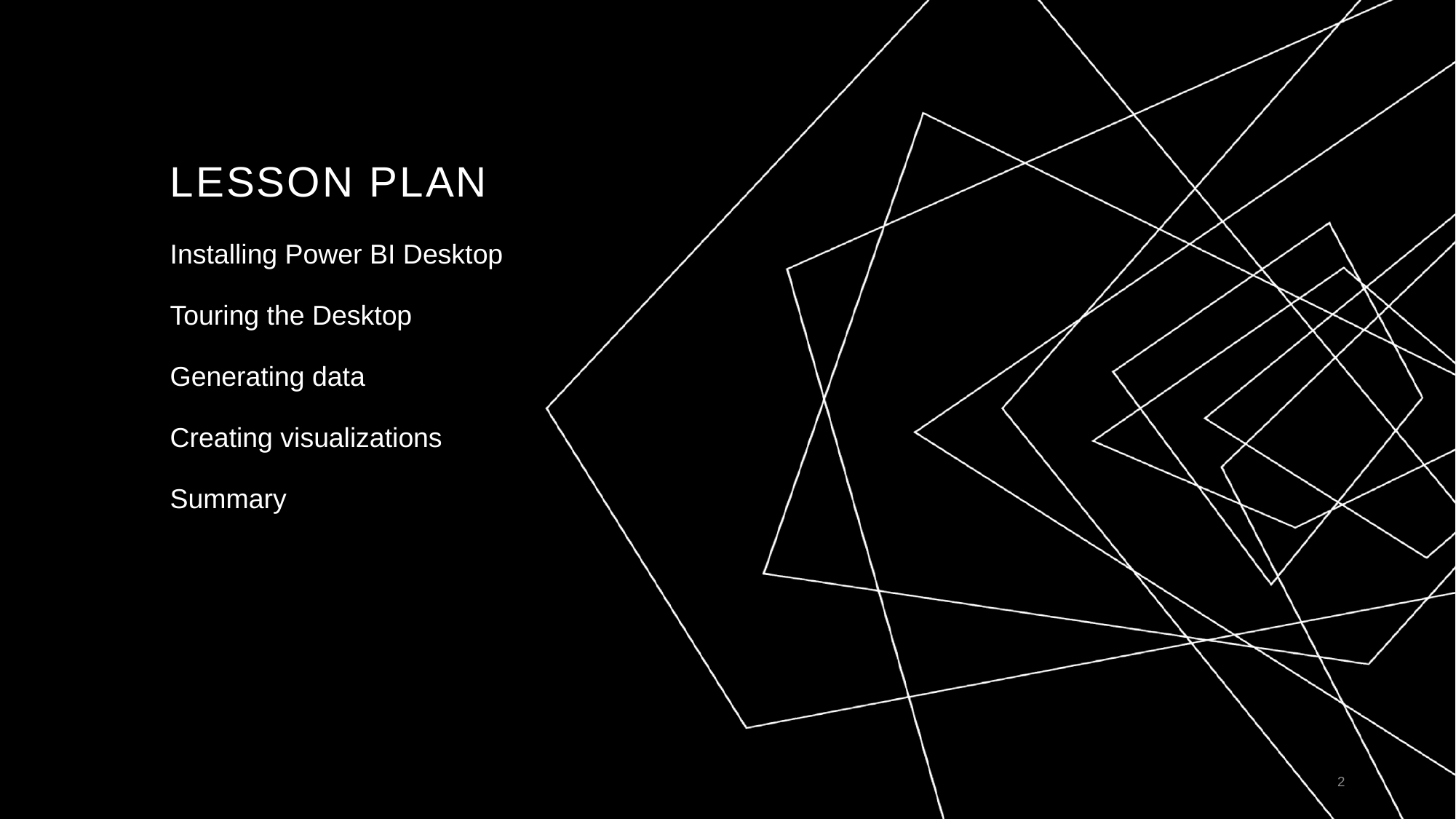

# Lesson Plan
Installing Power BI Desktop
Touring the Desktop
Generating data
Creating visualizations
Summary
2